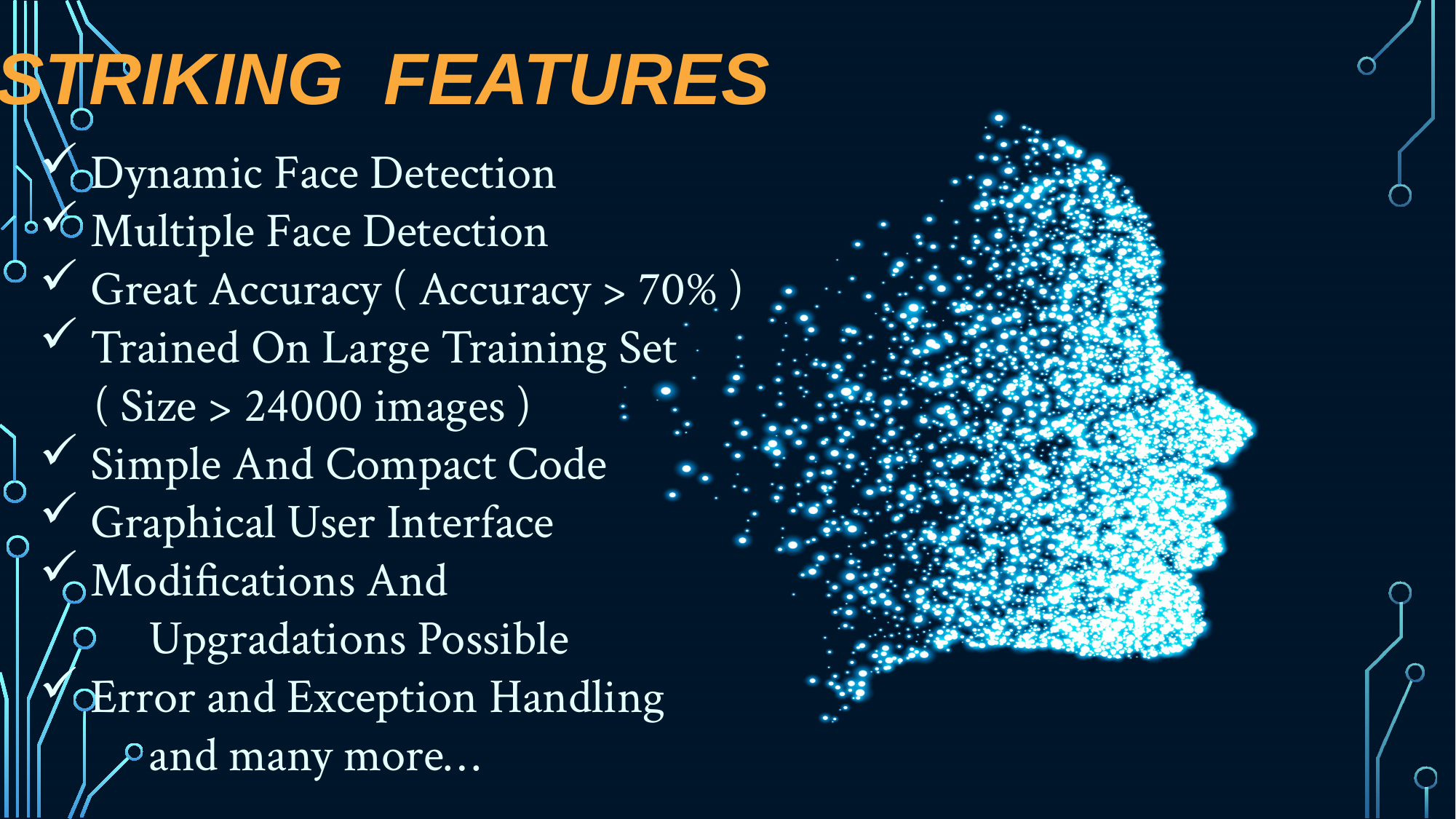

STRIKING  FEATURES

 Dynamic Face Detection
 Multiple Face Detection
 Great Accuracy ( Accuracy > 70% )
 Trained On Large Training Set
     ( Size > 24000 images )
 Simple And Compact Code
 Graphical User Interface
 Modifications And
	Upgradations Possible
 Error and Exception Handling
	and many more…